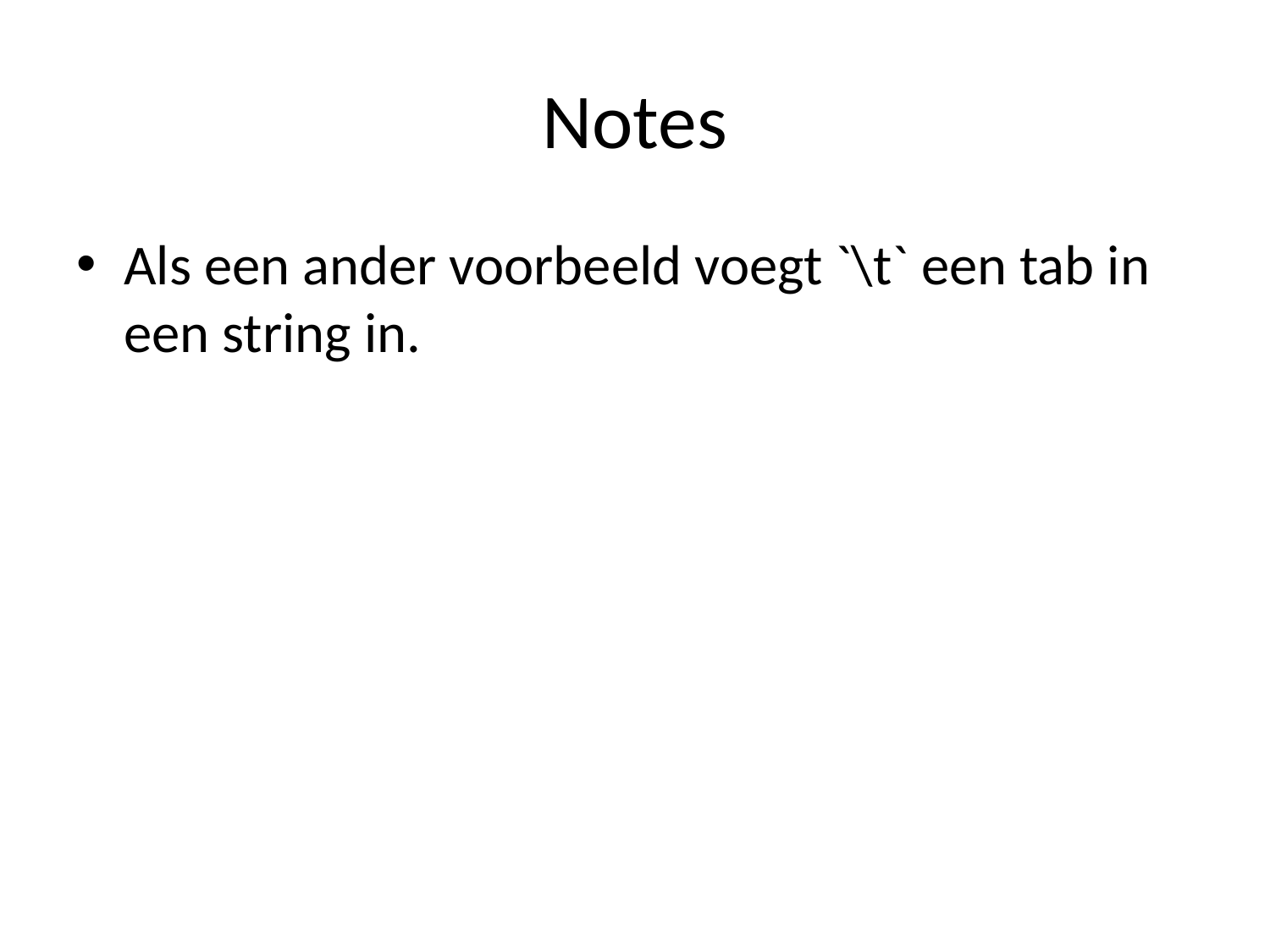

# Notes
Als een ander voorbeeld voegt `\t` een tab in een string in.